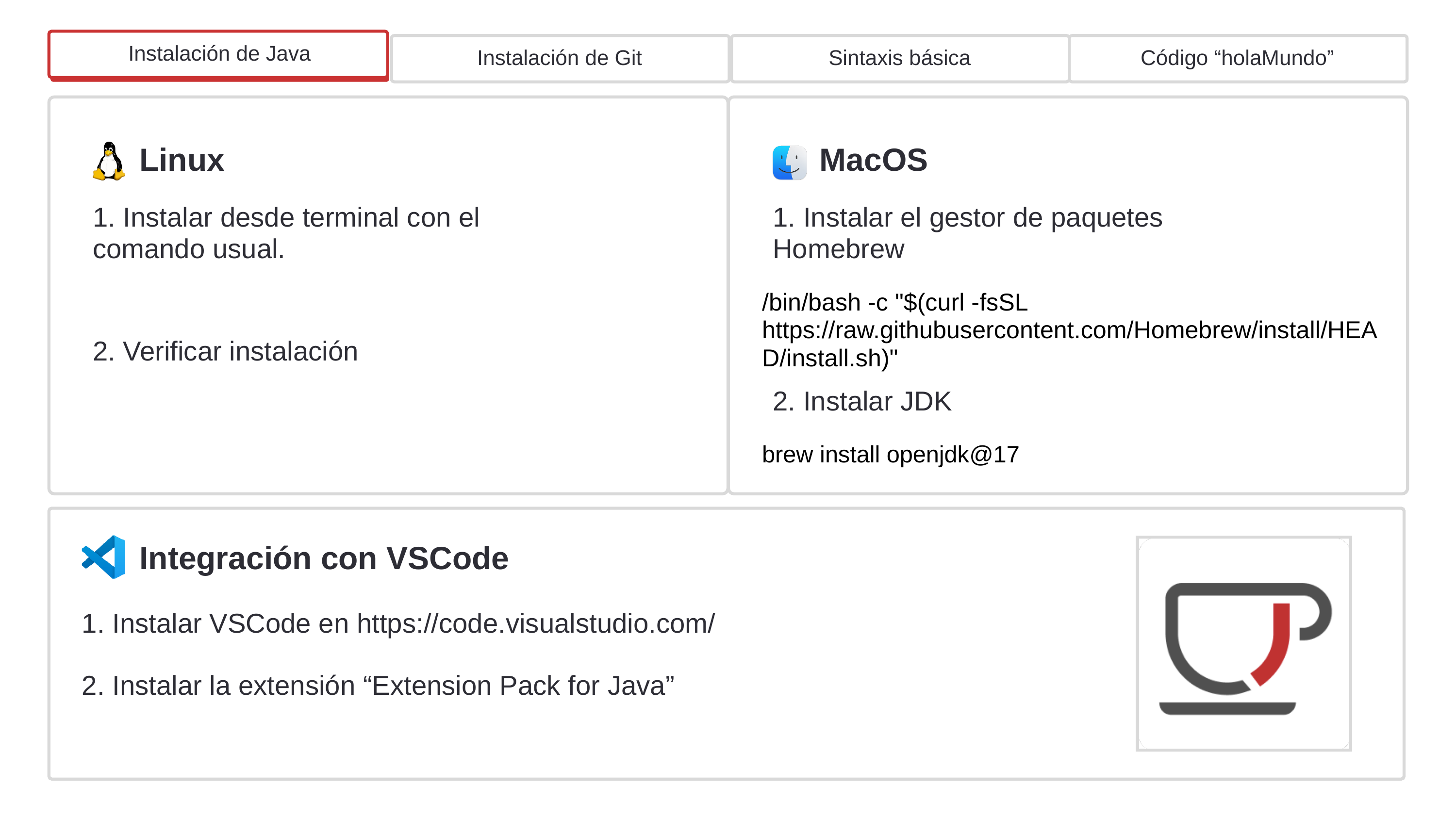

Instalación de Java
Instalación de Git
Sintaxis básica
Código “holaMundo”

Linux
MacOS

1. Instalar desde terminal con el comando usual.
1. Instalar el gestor de paquetes Homebrew
equipo6@PC:~$ sudo apt install default-jdk
/bin/bash -c "$(curl -fsSL https://raw.githubusercontent.com/Homebrew/install/HEAD/install.sh)"
2. Verificar instalación
2. Instalar JDK
equipo6@PC:~$ java -version
equipo6@PC:~$ javac -version

brew install openjdk@17

Integración con VSCode
1. Instalar VSCode en https://code.visualstudio.com/

2. Instalar la extensión “Extension Pack for Java”